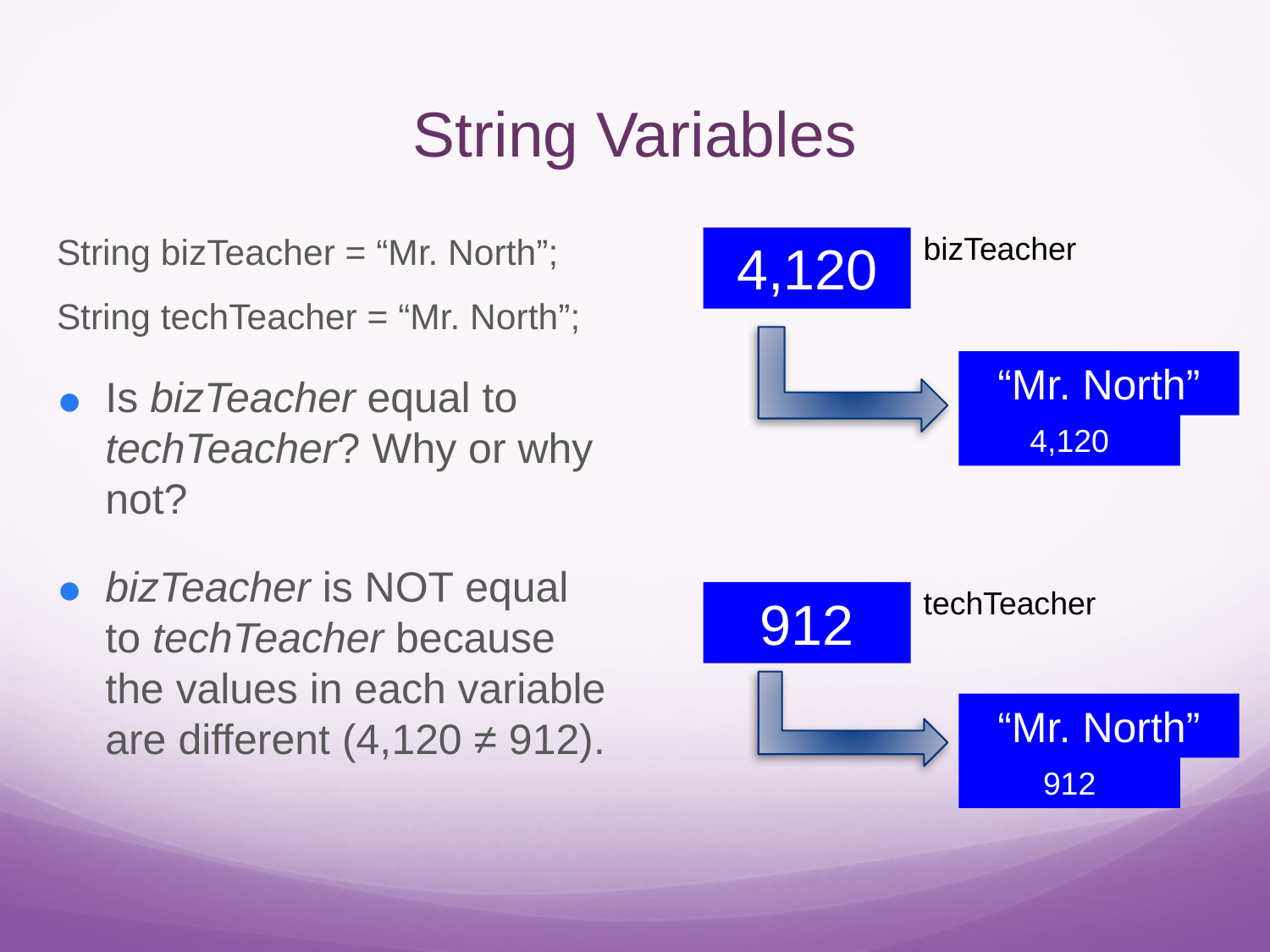

# String Variables
bizTeacher
4,120

“Mr. North”
4,120
String bizTeacher = “Mr. North”;

String techTeacher = “Mr. North”;

Is bizTeacher equal to techTeacher? Why or why not?

bizTeacher is NOT equal to techTeacher because the values in each variable are different (4,120 ≠ 912).
techTeacher
912

“Mr. North”
912